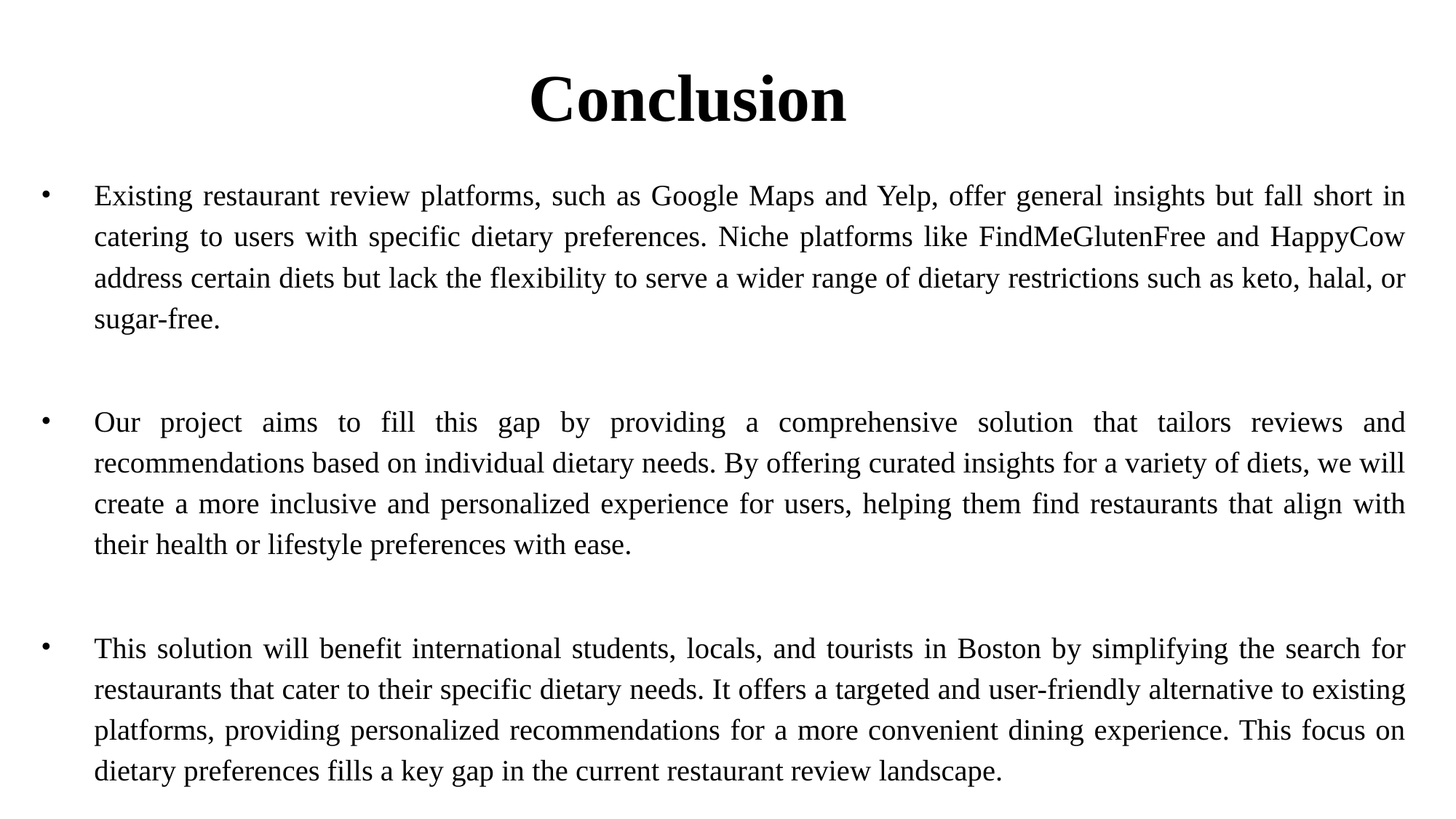

# Conclusion

Existing restaurant review platforms, such as Google Maps and Yelp, offer general insights but fall short in catering to users with specific dietary preferences. Niche platforms like FindMeGlutenFree and HappyCow address certain diets but lack the flexibility to serve a wider range of dietary restrictions such as keto, halal, or sugar-free.

Our project aims to fill this gap by providing a comprehensive solution that tailors reviews and recommendations based on individual dietary needs. By offering curated insights for a variety of diets, we will create a more inclusive and personalized experience for users, helping them find restaurants that align with their health or lifestyle preferences with ease.

This solution will benefit international students, locals, and tourists in Boston by simplifying the search for restaurants that cater to their specific dietary needs. It offers a targeted and user-friendly alternative to existing platforms, providing personalized recommendations for a more convenient dining experience. This focus on dietary preferences fills a key gap in the current restaurant review landscape.